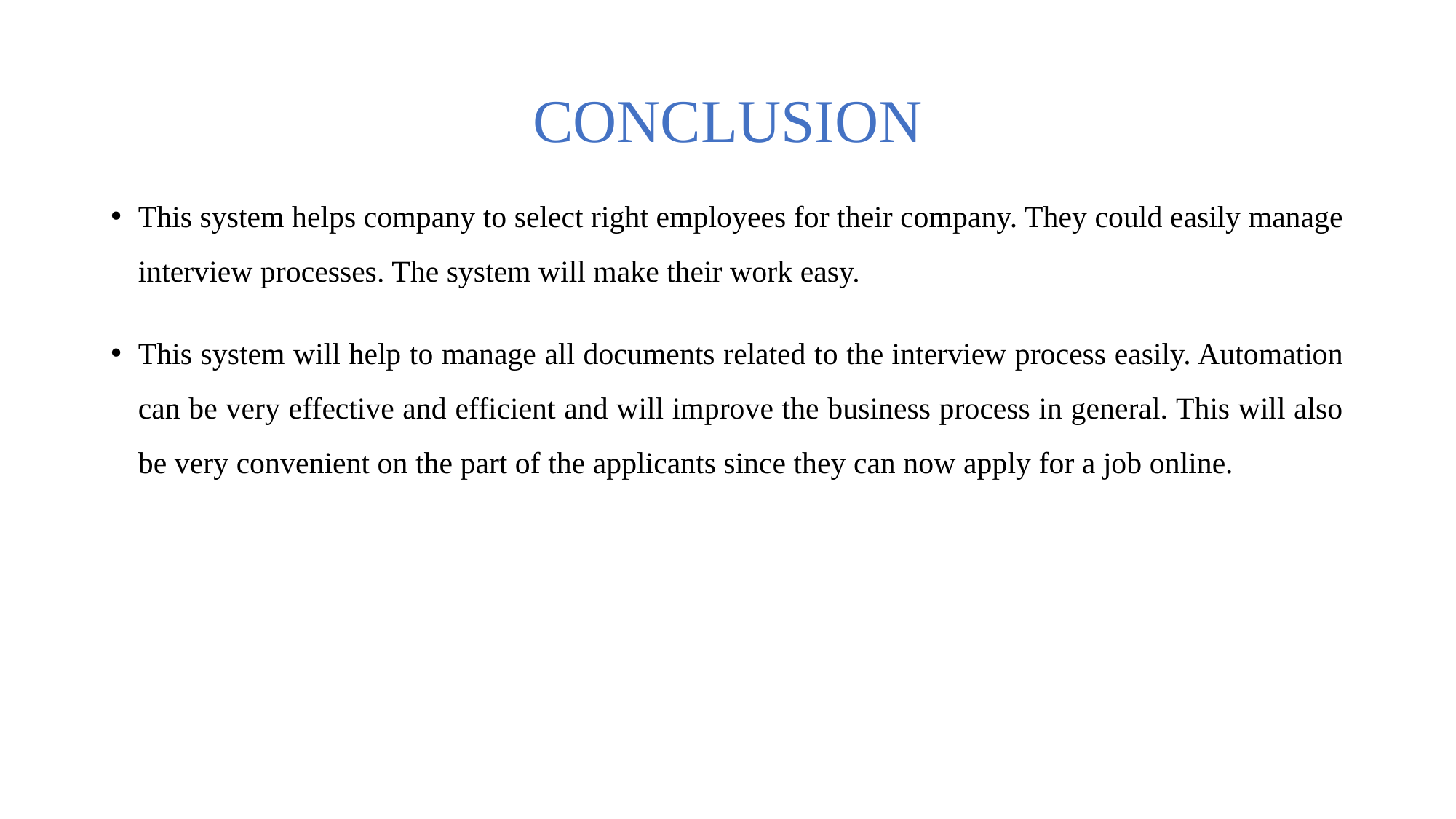

# CONCLUSION
This system helps company to select right employees for their company. They could easily manage interview processes. The system will make their work easy.
This system will help to manage all documents related to the interview process easily. Automation can be very effective and efficient and will improve the business process in general. This will also be very convenient on the part of the applicants since they can now apply for a job online.